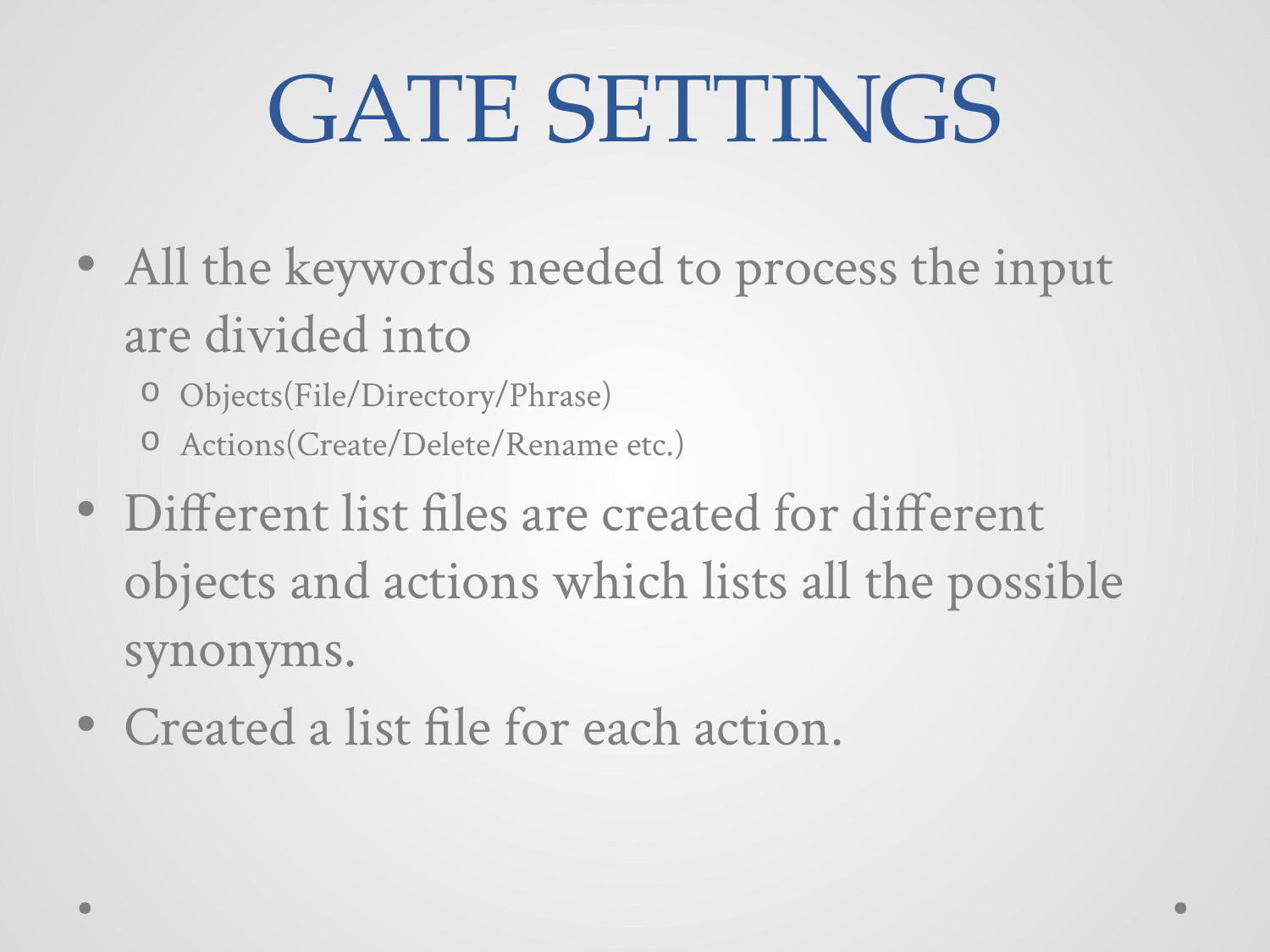

# GATE SETTINGS
All the keywords needed to process the input are divided into
Objects(File/Directory/Phrase)
Actions(Create/Delete/Rename etc.)
Different list files are created for different objects and actions which lists all the possible synonyms.
Created a list file for each action.